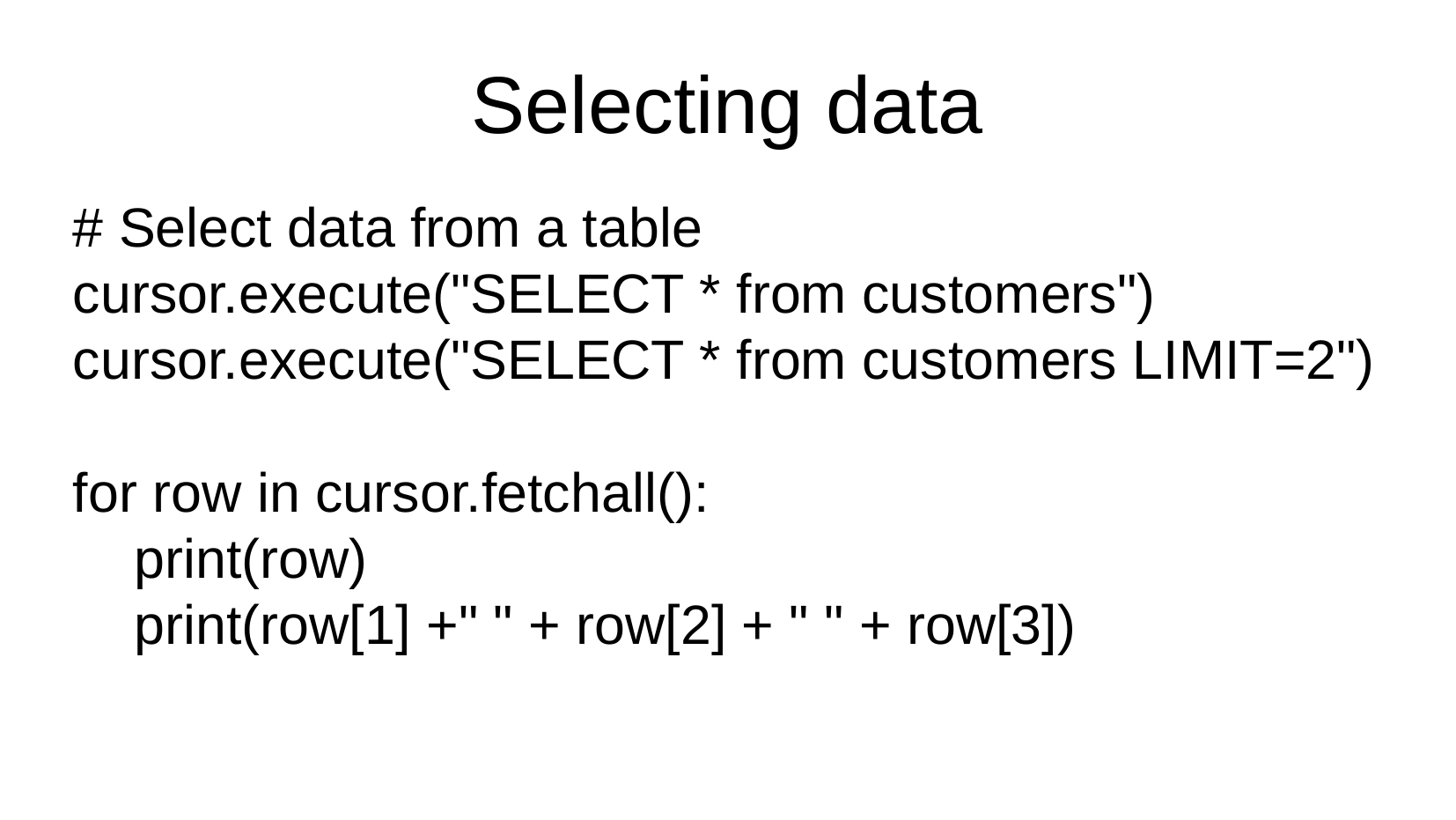

Selecting data
# Select data from a table
cursor.execute("SELECT * from customers")
cursor.execute("SELECT * from customers LIMIT=2")

for row in cursor.fetchall():
    print(row)
    print(row[1] +" " + row[2] + " " + row[3])